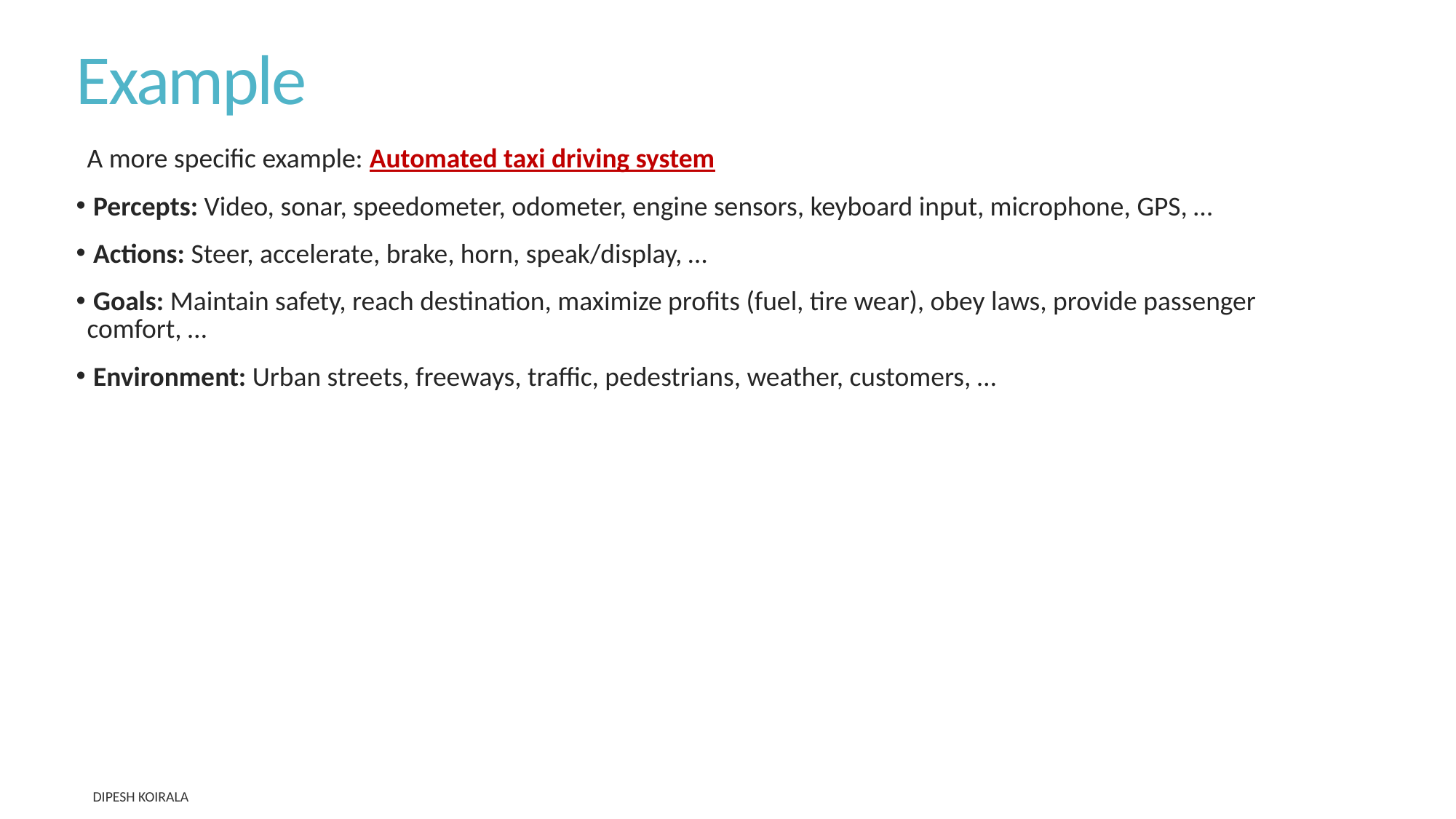

# Example
A more specific example: Automated taxi driving system
 Percepts: Video, sonar, speedometer, odometer, engine sensors, keyboard input, microphone, GPS, …
 Actions: Steer, accelerate, brake, horn, speak/display, …
 Goals: Maintain safety, reach destination, maximize profits (fuel, tire wear), obey laws, provide passenger        comfort, …
 Environment: Urban streets, freeways, traffic, pedestrians, weather, customers, …
Dipesh Koirala